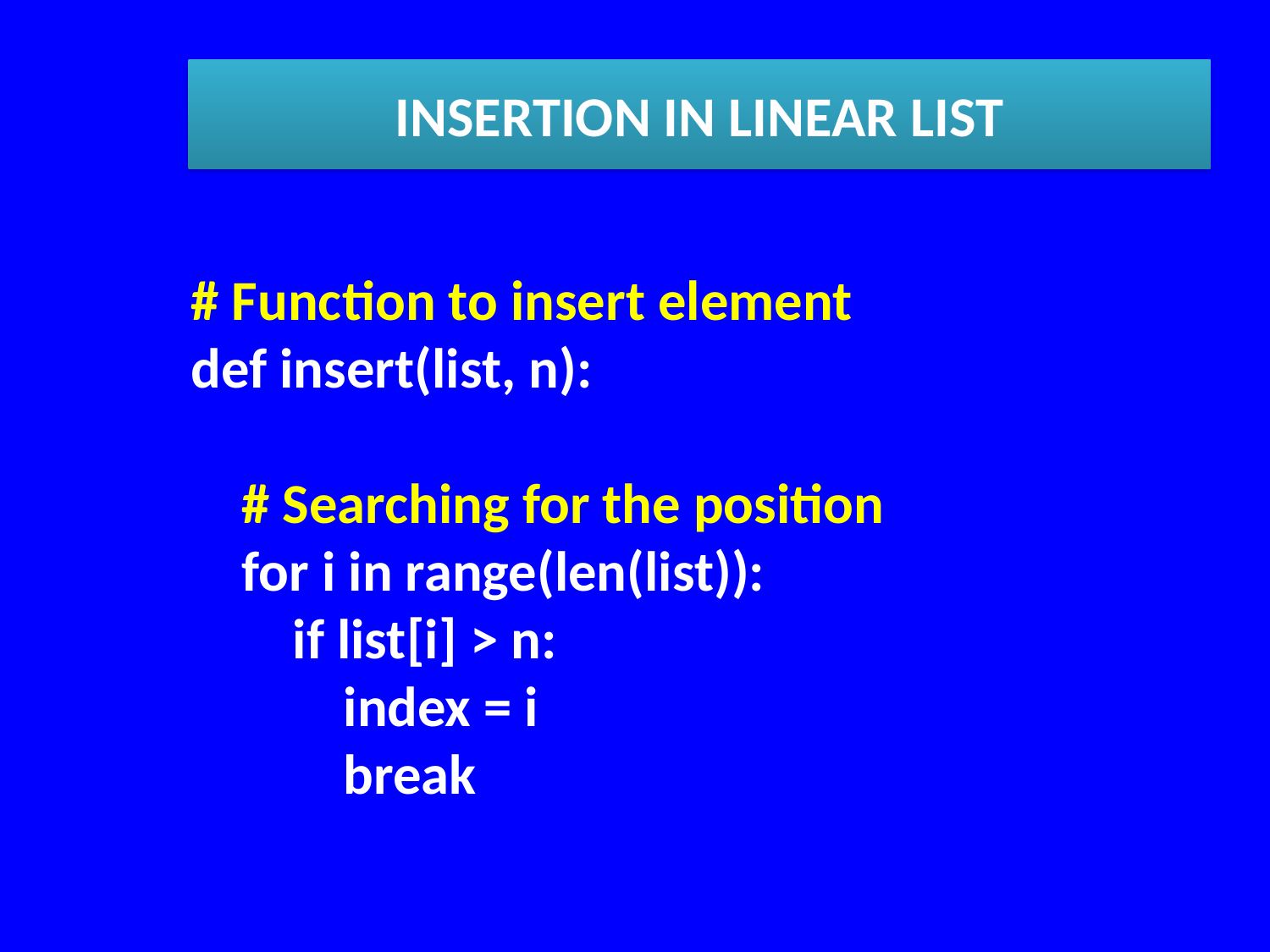

INSERTION IN LINEAR LIST
# Function to insert element
def insert(list, n):

    # Searching for the position
    for i in range(len(list)):
        if list[i] > n:
            index = i
            break